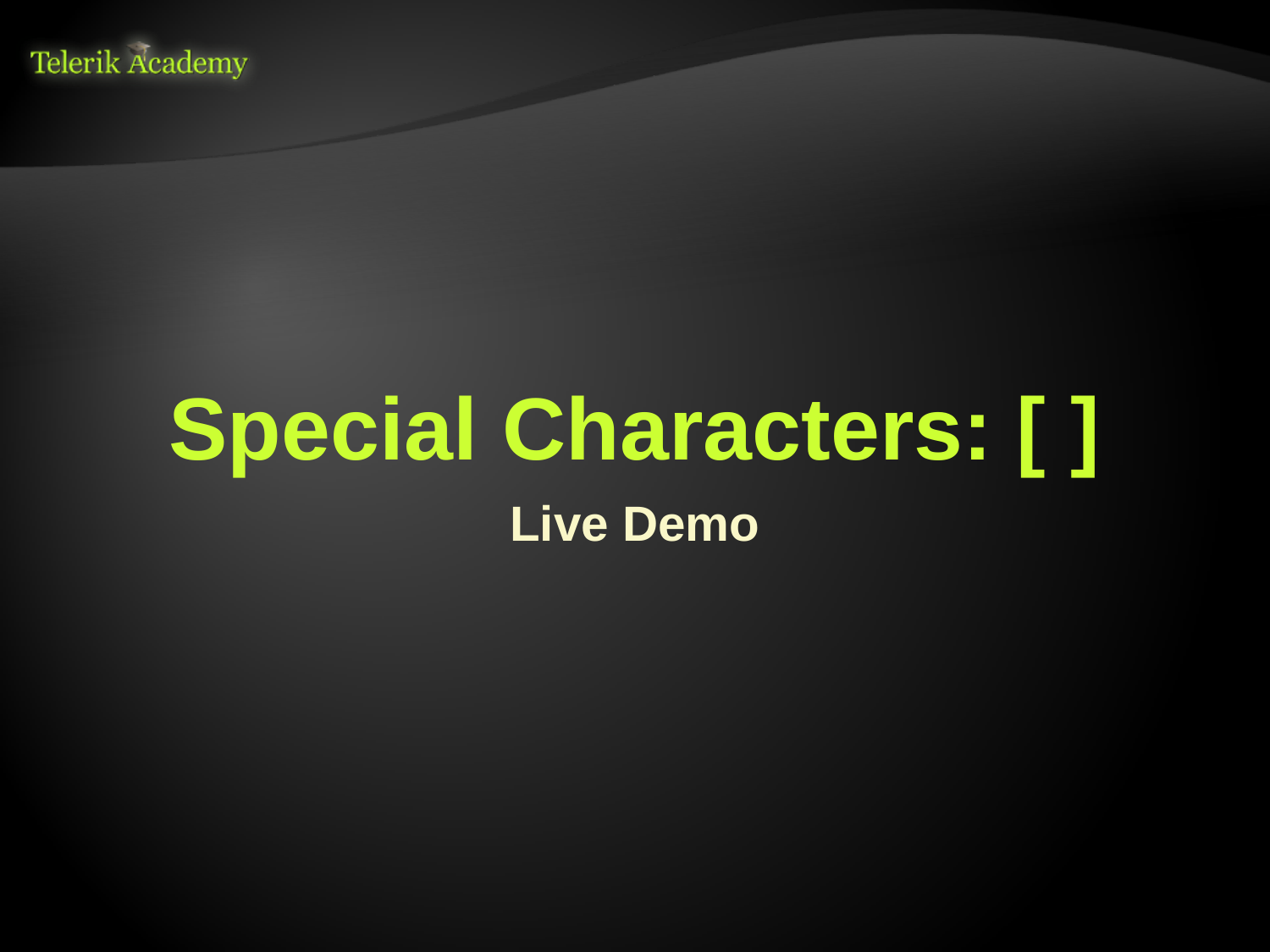

# Special Characters: [ ]
Live Demo